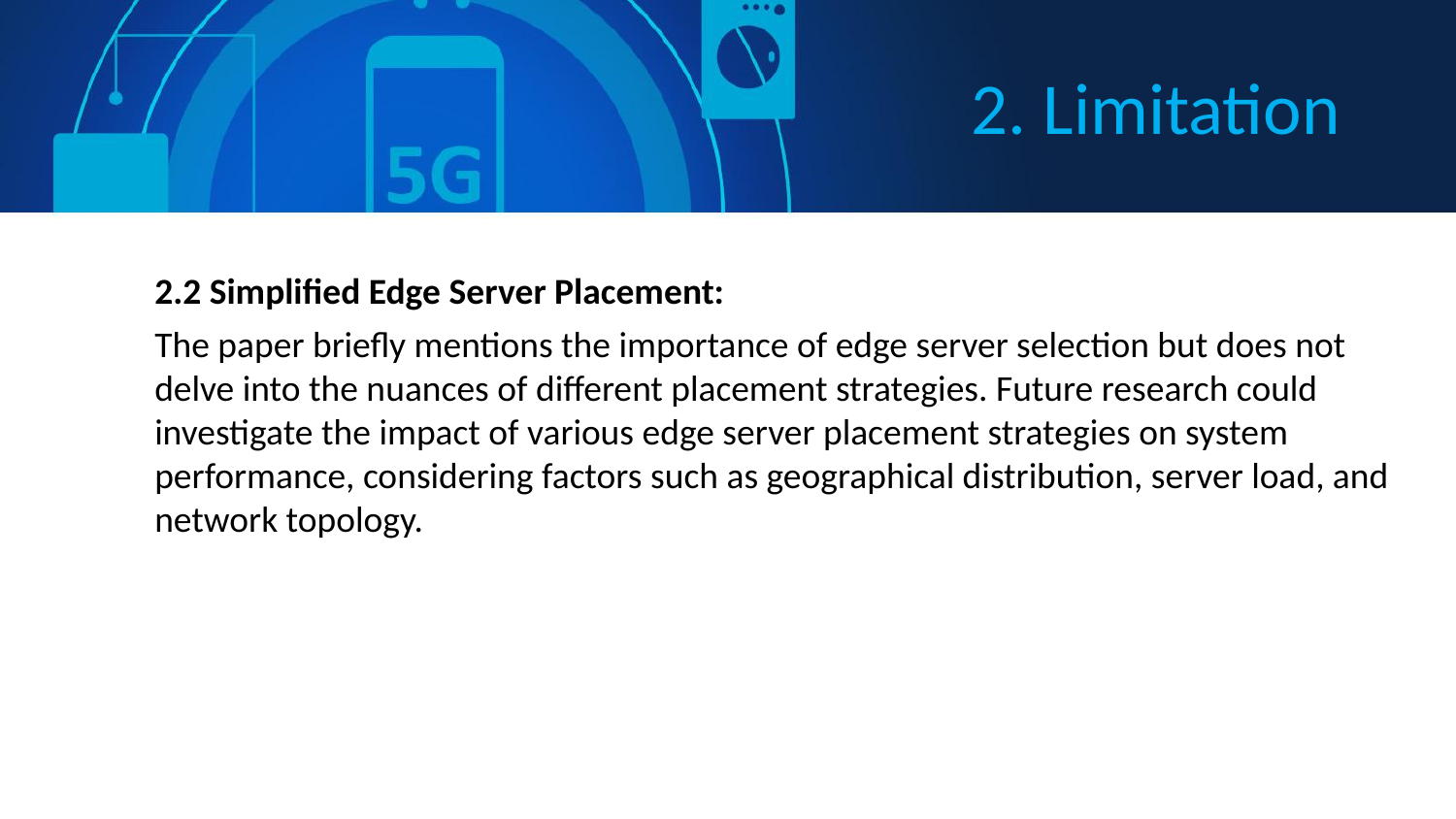

# 2. Limitation
2.2 Simplified Edge Server Placement:
The paper briefly mentions the importance of edge server selection but does not delve into the nuances of different placement strategies. Future research could investigate the impact of various edge server placement strategies on system performance, considering factors such as geographical distribution, server load, and network topology.